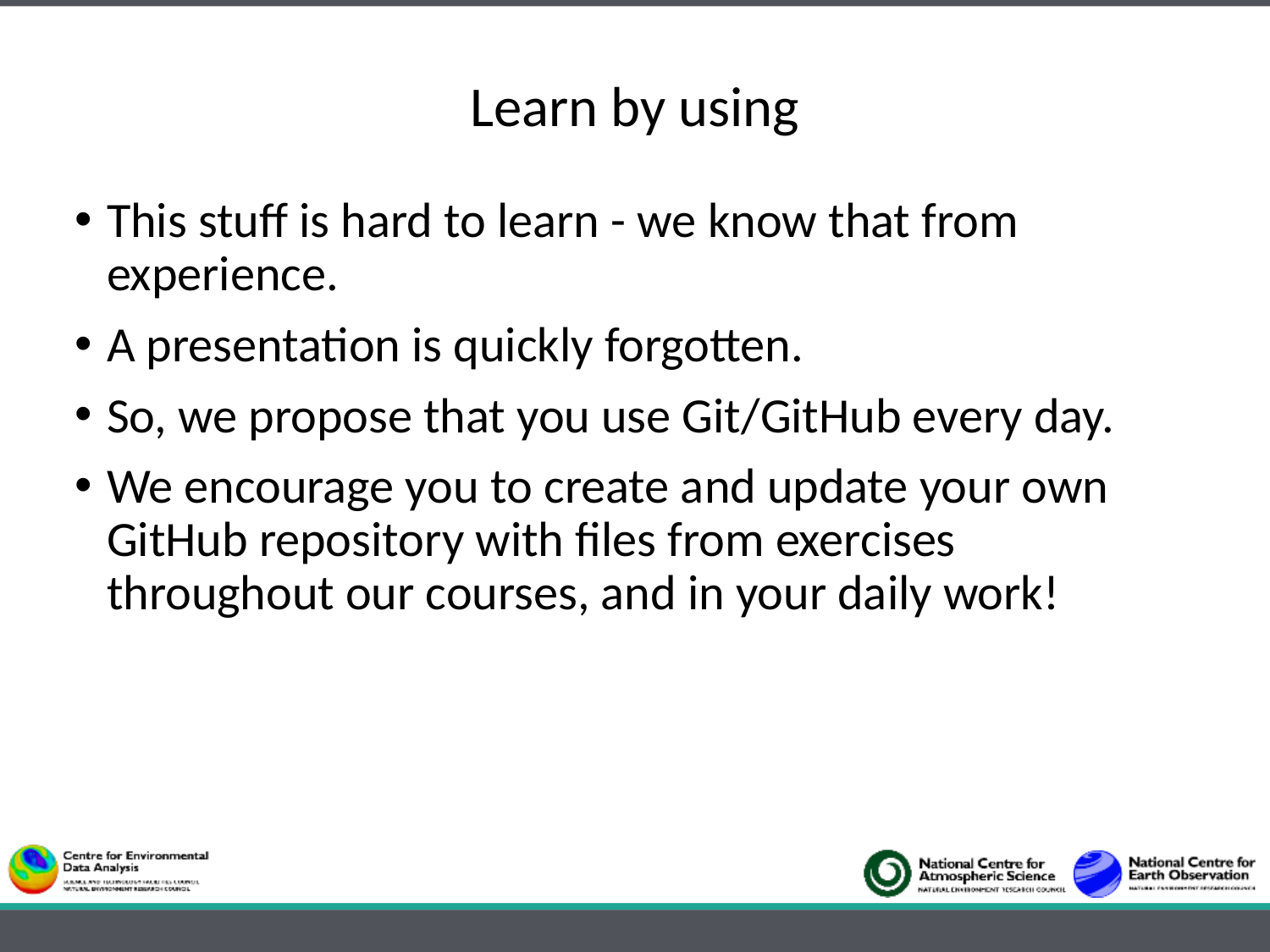

# Learn by using
This stuff is hard to learn - we know that from experience.
A presentation is quickly forgotten.
So, we propose that you use Git/GitHub every day.
We encourage you to create and update your own GitHub repository with files from exercises throughout our courses, and in your daily work!